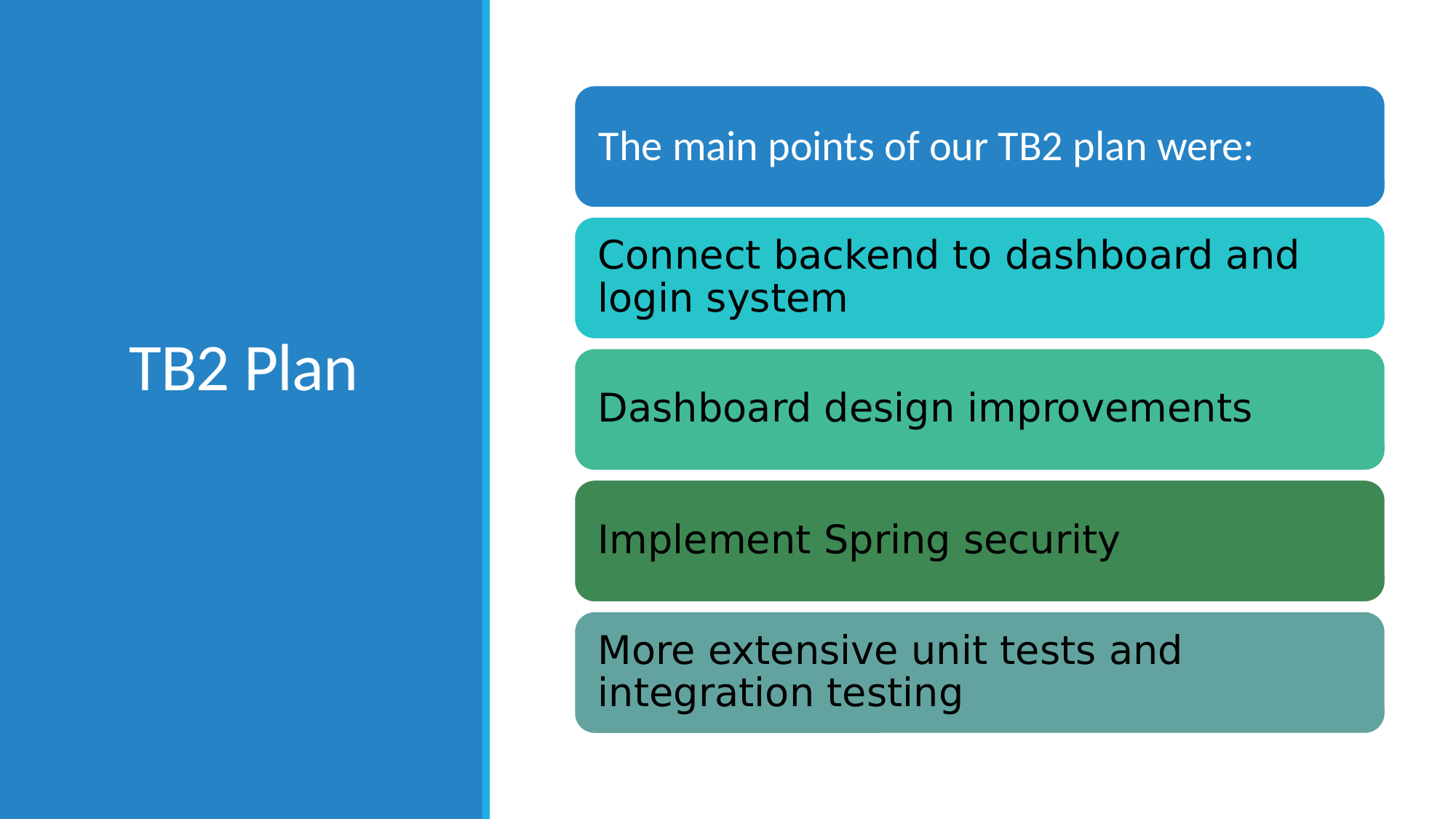

# TB2 Plan
The main points of our TB2 plan were:
Connect backend to dashboard and login system
Dashboard design improvements
Implement Spring security
More extensive unit tests and integration testing